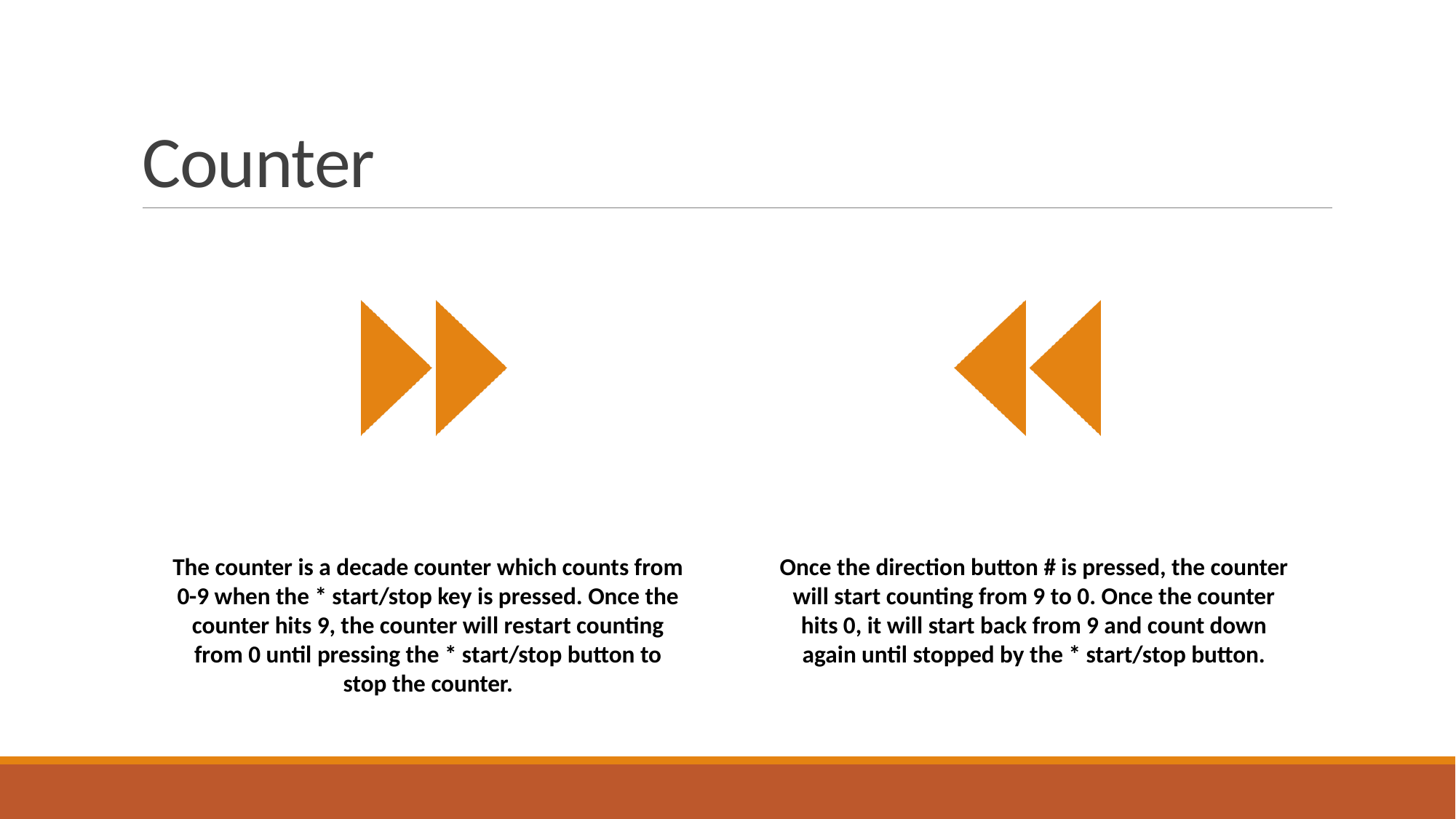

# Counter
The counter is a decade counter which counts from 0-9 when the * start/stop key is pressed. Once the counter hits 9, the counter will restart counting from 0 until pressing the * start/stop button to stop the counter.
Once the direction button # is pressed, the counter will start counting from 9 to 0. Once the counter hits 0, it will start back from 9 and count down again until stopped by the * start/stop button.